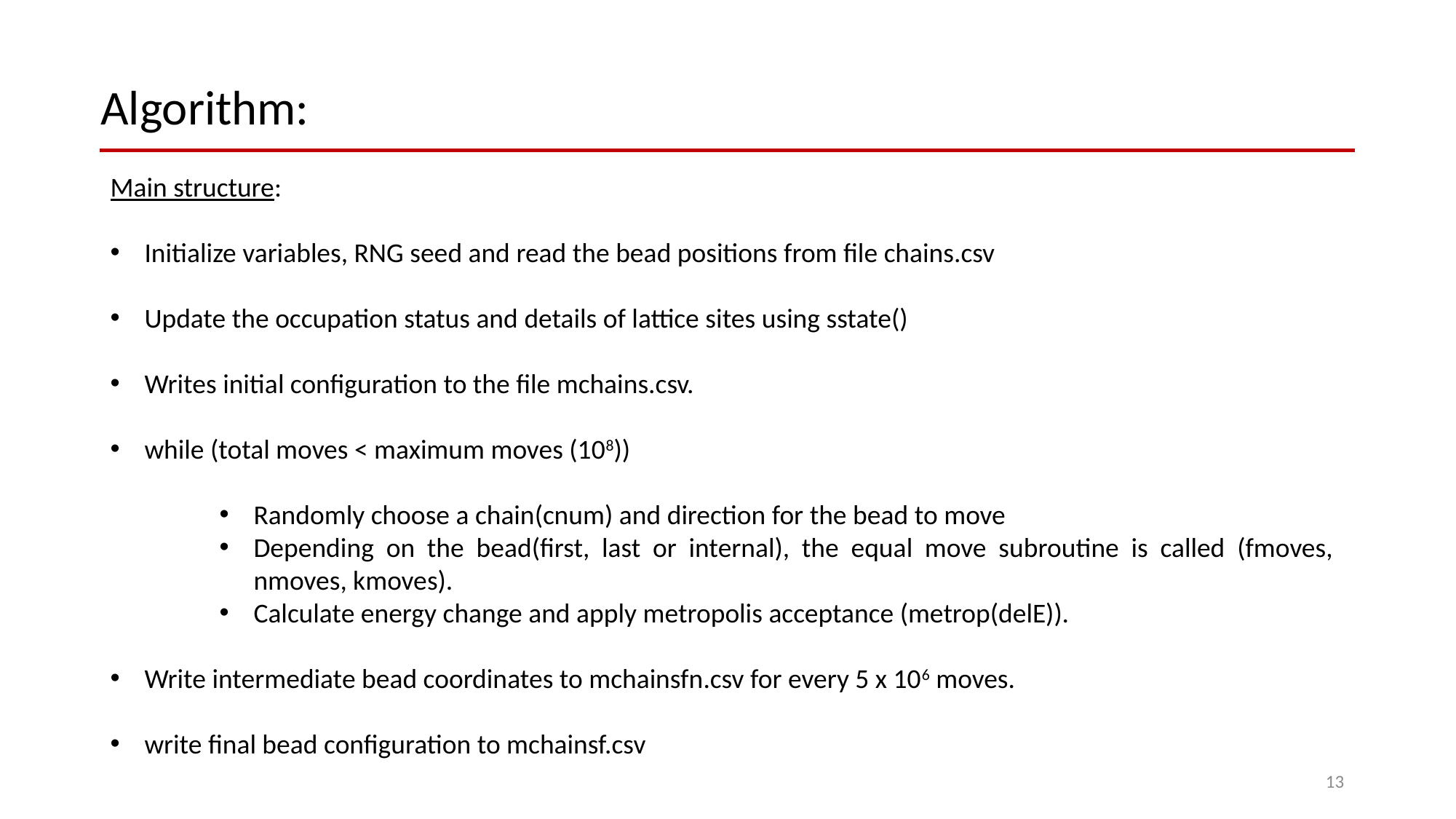

# Algorithm:
Main structure:

Initialize variables, RNG seed and read the bead positions from file chains.csv

Update the occupation status and details of lattice sites using sstate()

Writes initial configuration to the file mchains.csv.

while (total moves < maximum moves (108))

Randomly choose a chain(cnum) and direction for the bead to move
Depending on the bead(first, last or internal), the equal move subroutine is called (fmoves, nmoves, kmoves).
Calculate energy change and apply metropolis acceptance (metrop(delE)).

Write intermediate bead coordinates to mchainsfn.csv for every 5 x 106 moves.

write final bead configuration to mchainsf.csv

13